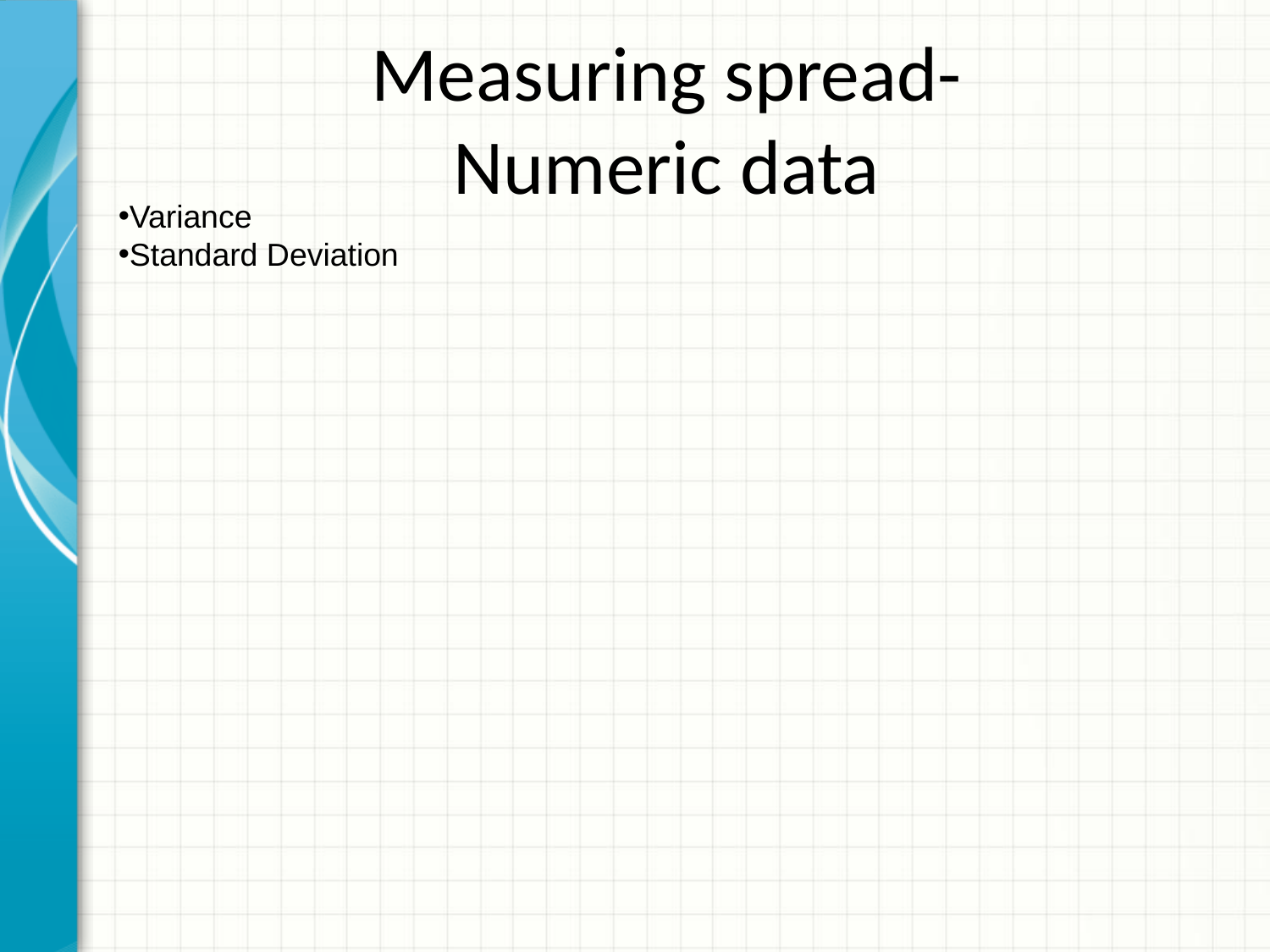

Measuring spread-
Numeric data
Variance
Standard Deviation